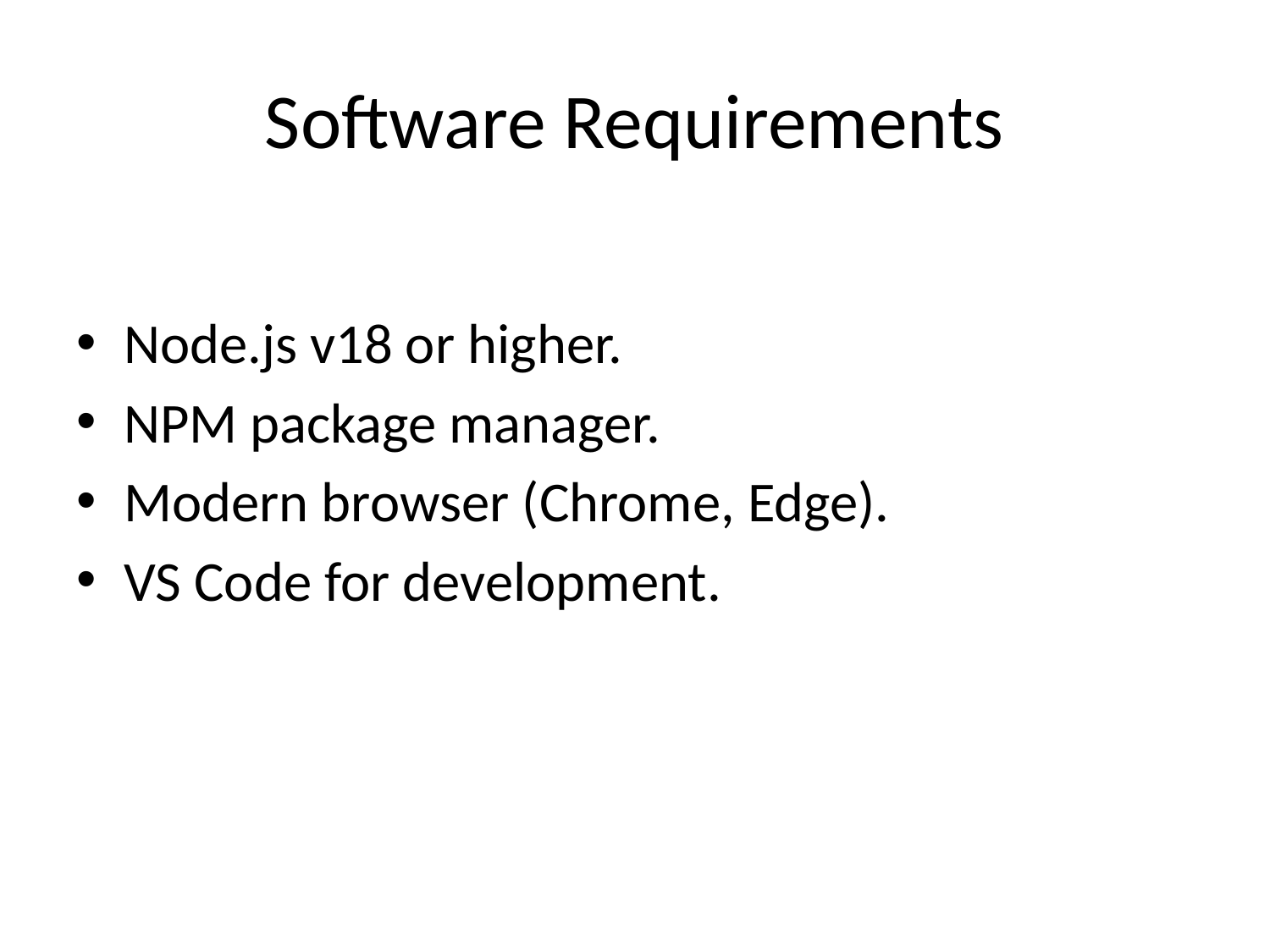

# Software Requirements

Node.js v18 or higher.
NPM package manager.
Modern browser (Chrome, Edge).
VS Code for development.